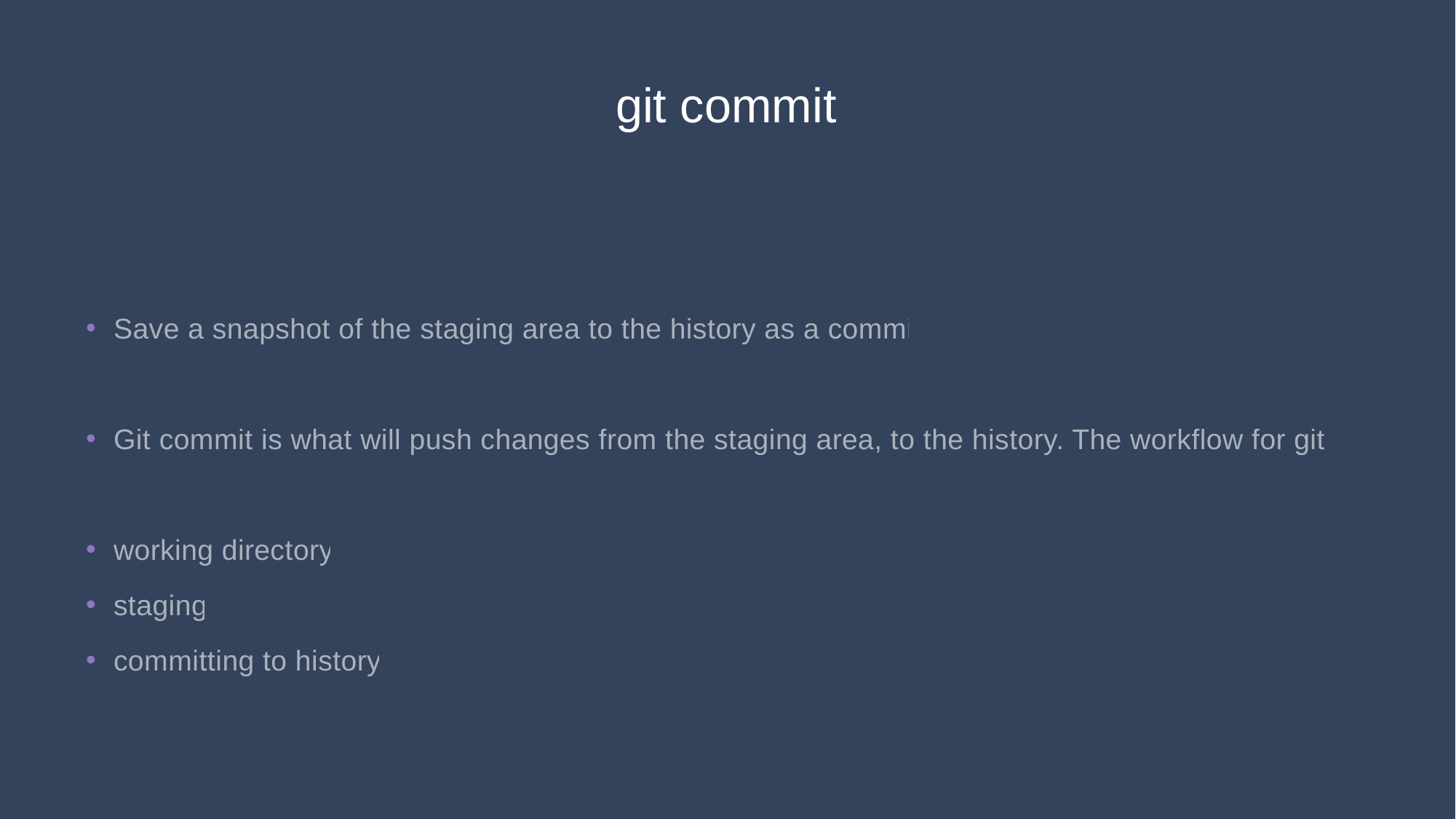

# git commit
Save a snapshot of the staging area to the history as a commit.

Git commit is what will push changes from the staging area, to the history. The workflow for git is

working directory
staging
committing to history.